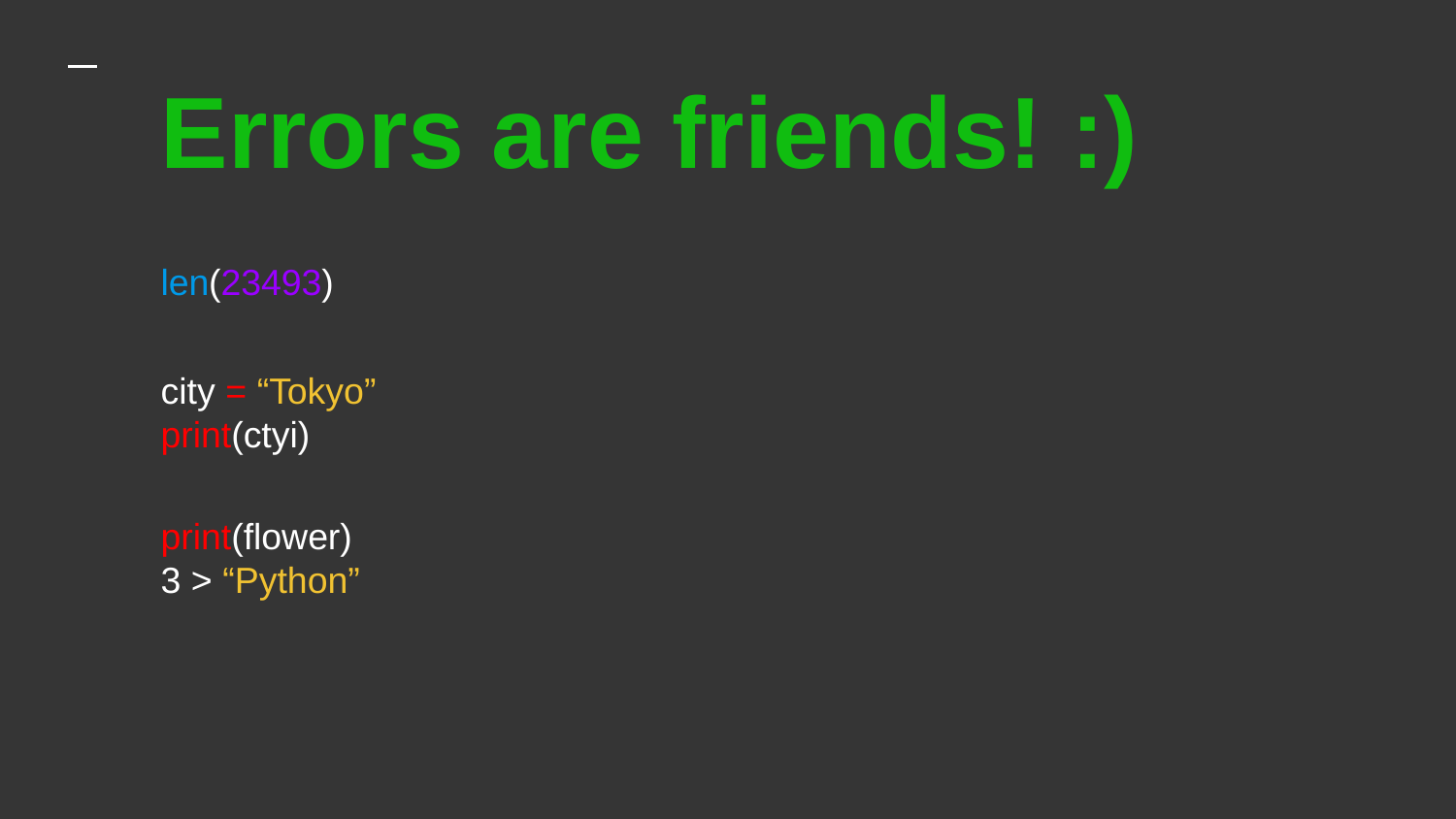

# Errors are friends! :)
len(23493)

city = “Tokyo”
print(ctyi)

print(flower)
3 > “Python”